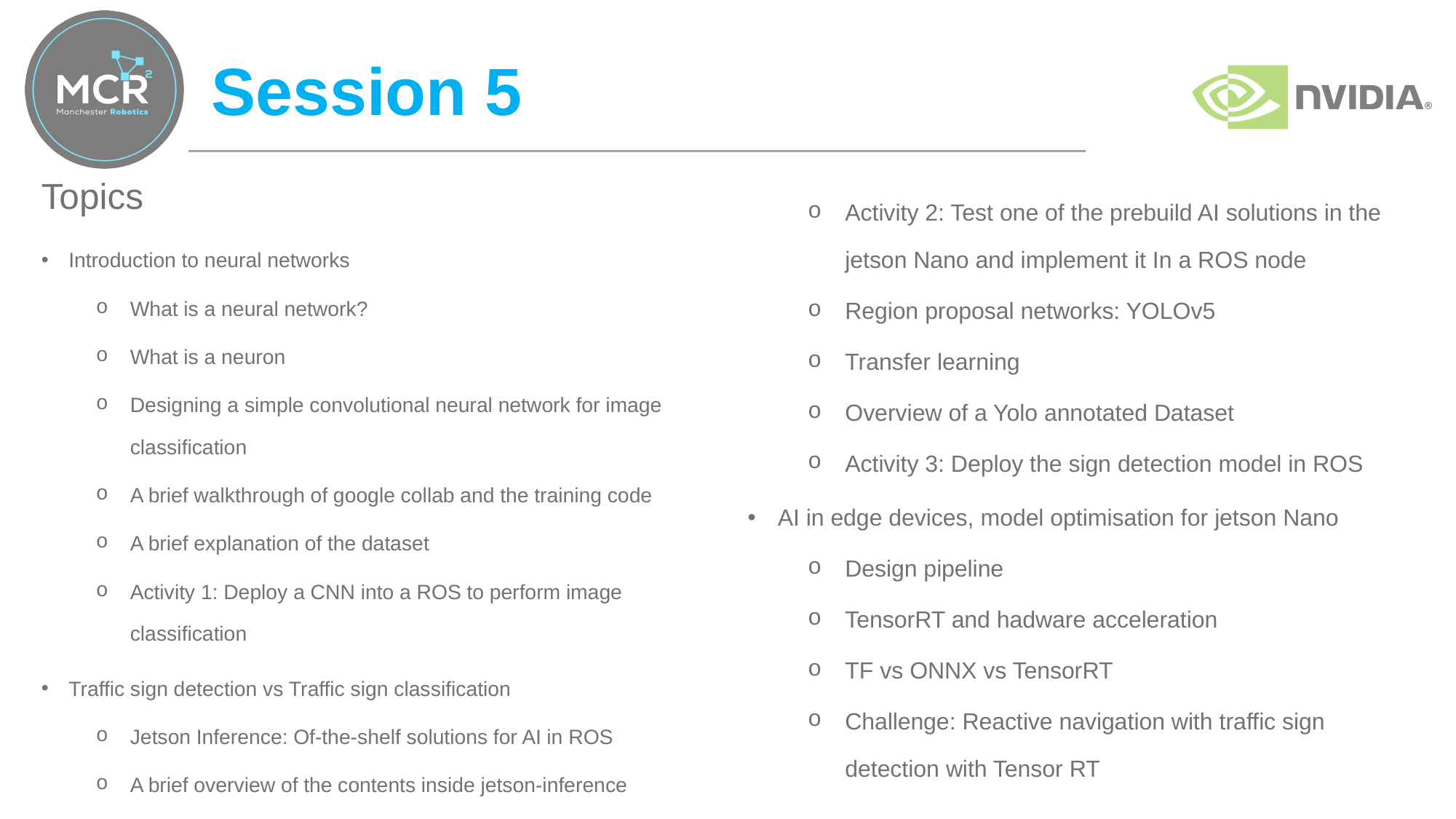

# Session 5
Topics
Introduction to neural networks
What is a neural network?
What is a neuron
Designing a simple convolutional neural network for image classification
A brief walkthrough of google collab and the training code
A brief explanation of the dataset
Activity 1: Deploy a CNN into a ROS to perform image classification
Traffic sign detection vs Traffic sign classification
Jetson Inference: Of-the-shelf solutions for AI in ROS
A brief overview of the contents inside jetson-inference

Activity 2: Test one of the prebuild AI solutions in the jetson Nano and implement it In a ROS node
Region proposal networks: YOLOv5
Transfer learning
Overview of a Yolo annotated Dataset
Activity 3: Deploy the sign detection model in ROS
AI in edge devices, model optimisation for jetson Nano
Design pipeline
TensorRT and hadware acceleration
TF vs ONNX vs TensorRT
Challenge: Reactive navigation with traffic sign detection with Tensor RT